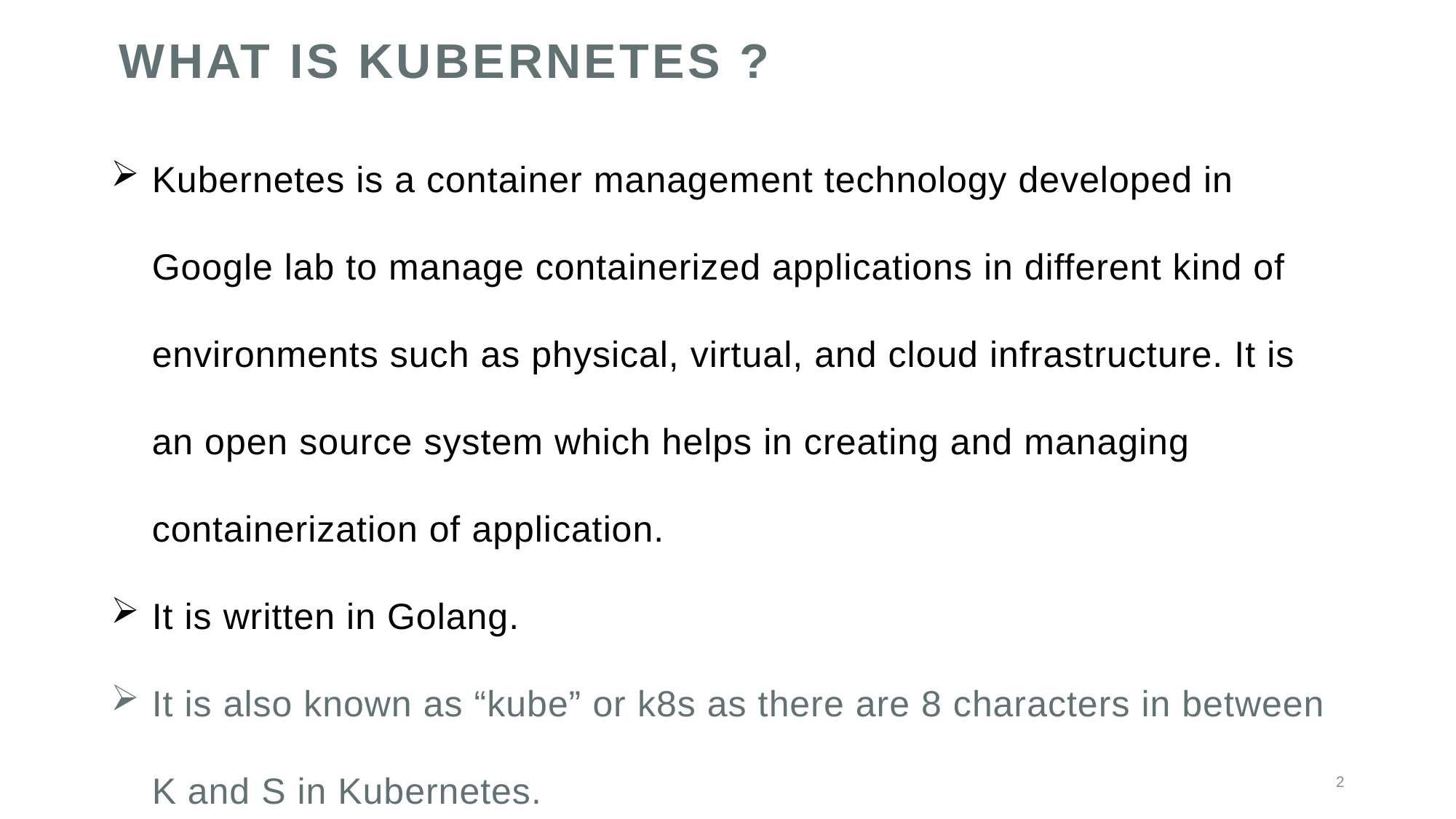

# What is Kubernetes ?
Kubernetes is a container management technology developed in Google lab to manage containerized applications in different kind of environments such as physical, virtual, and cloud infrastructure. It is an open source system which helps in creating and managing containerization of application.
It is written in Golang.
It is also known as “kube” or k8s as there are 8 characters in between K and S in Kubernetes.
2